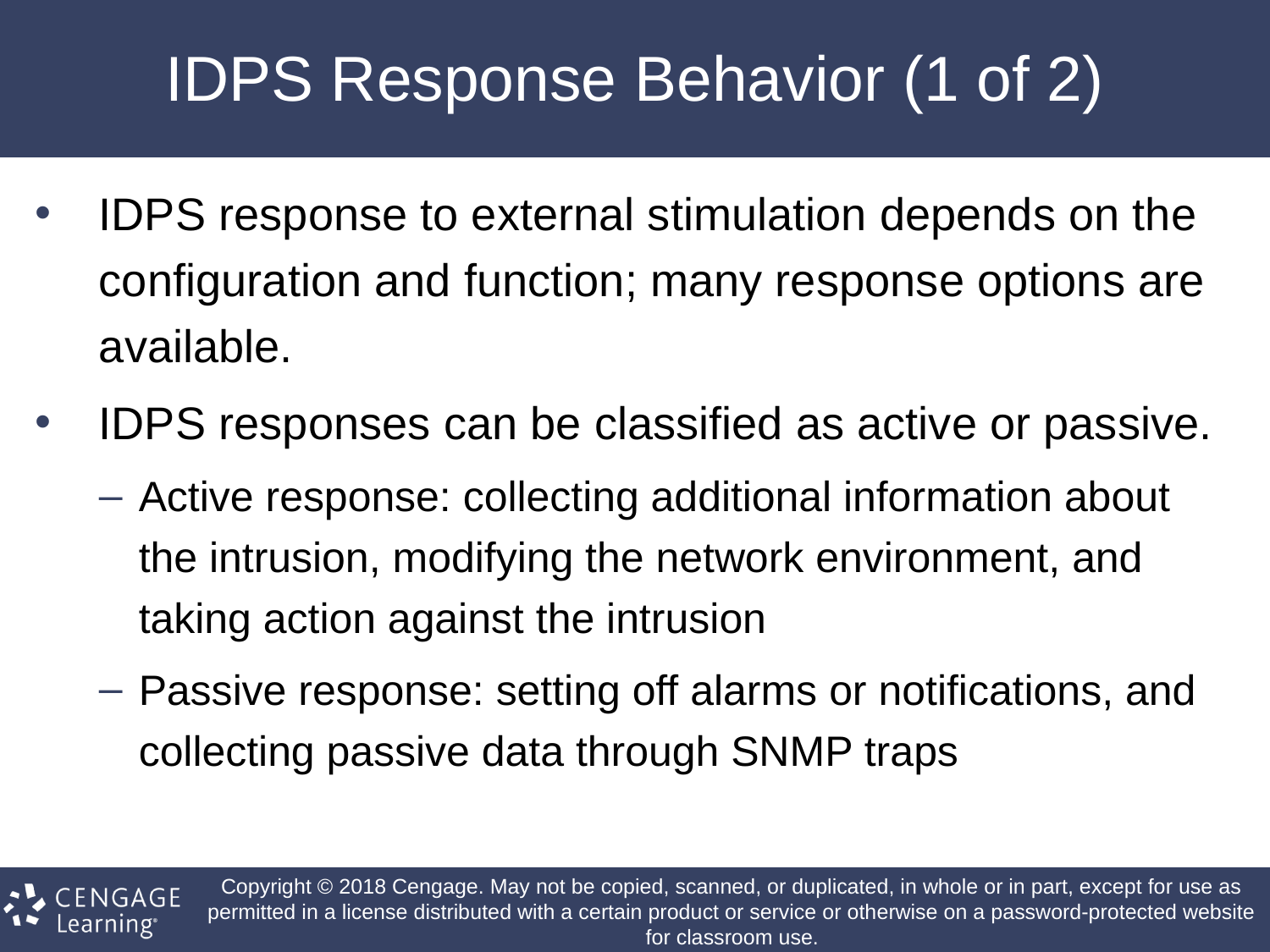

# IDPS Response Behavior (1 of 2)
IDPS response to external stimulation depends on the configuration and function; many response options are available.
IDPS responses can be classified as active or passive.
Active response: collecting additional information about the intrusion, modifying the network environment, and taking action against the intrusion
Passive response: setting off alarms or notifications, and collecting passive data through SNMP traps